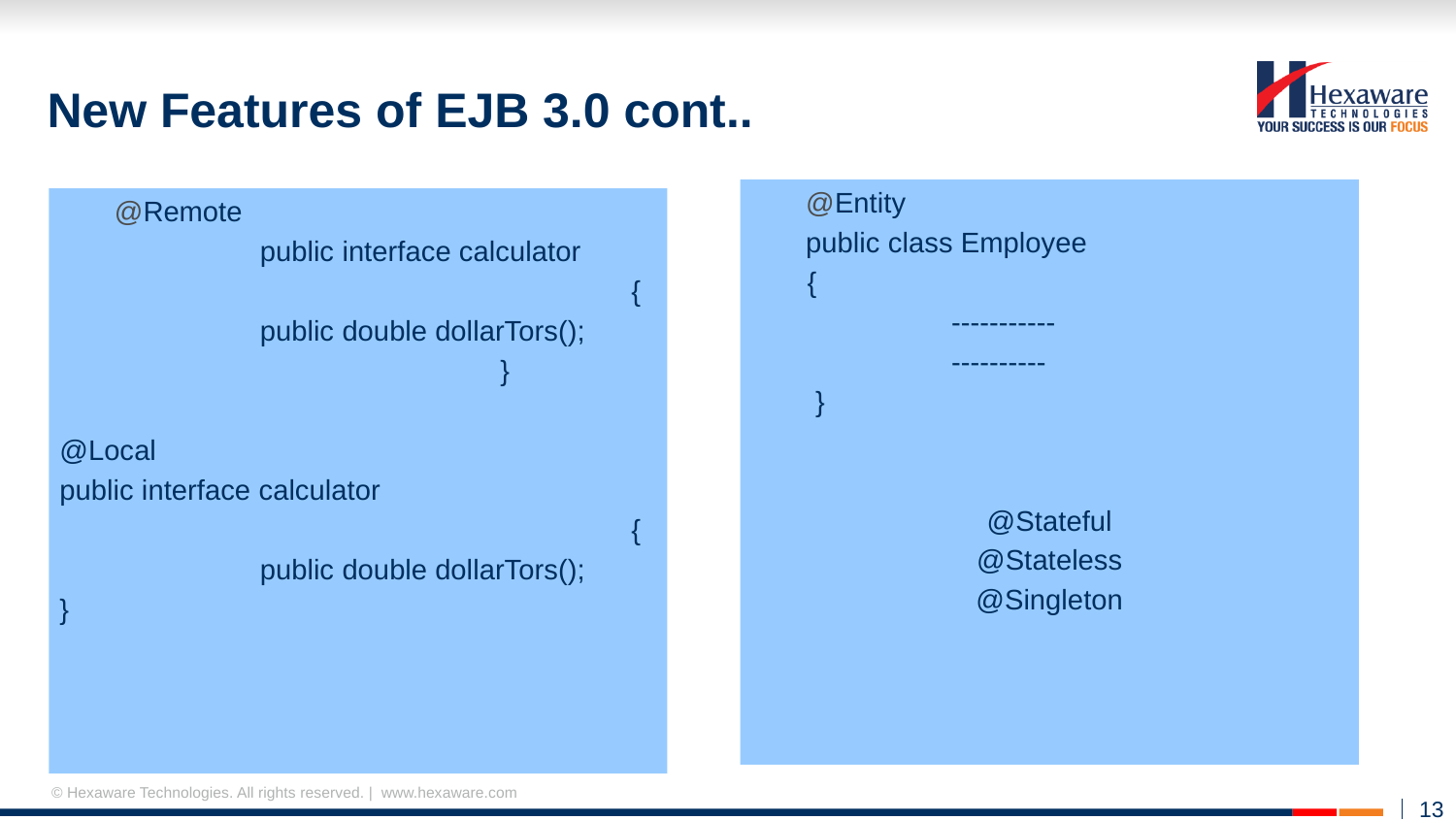

# New Features of EJB 3.0 cont..
	@Entity
	public class Employee
       {
		-----------
		----------
        }

@Stateful
@Stateless
@Singleton

	@Remote
		public interface calculator
				          {
		public double dollarTors();
                                                       }

@Local
public interface calculator
				          {
		public double dollarTors();
}